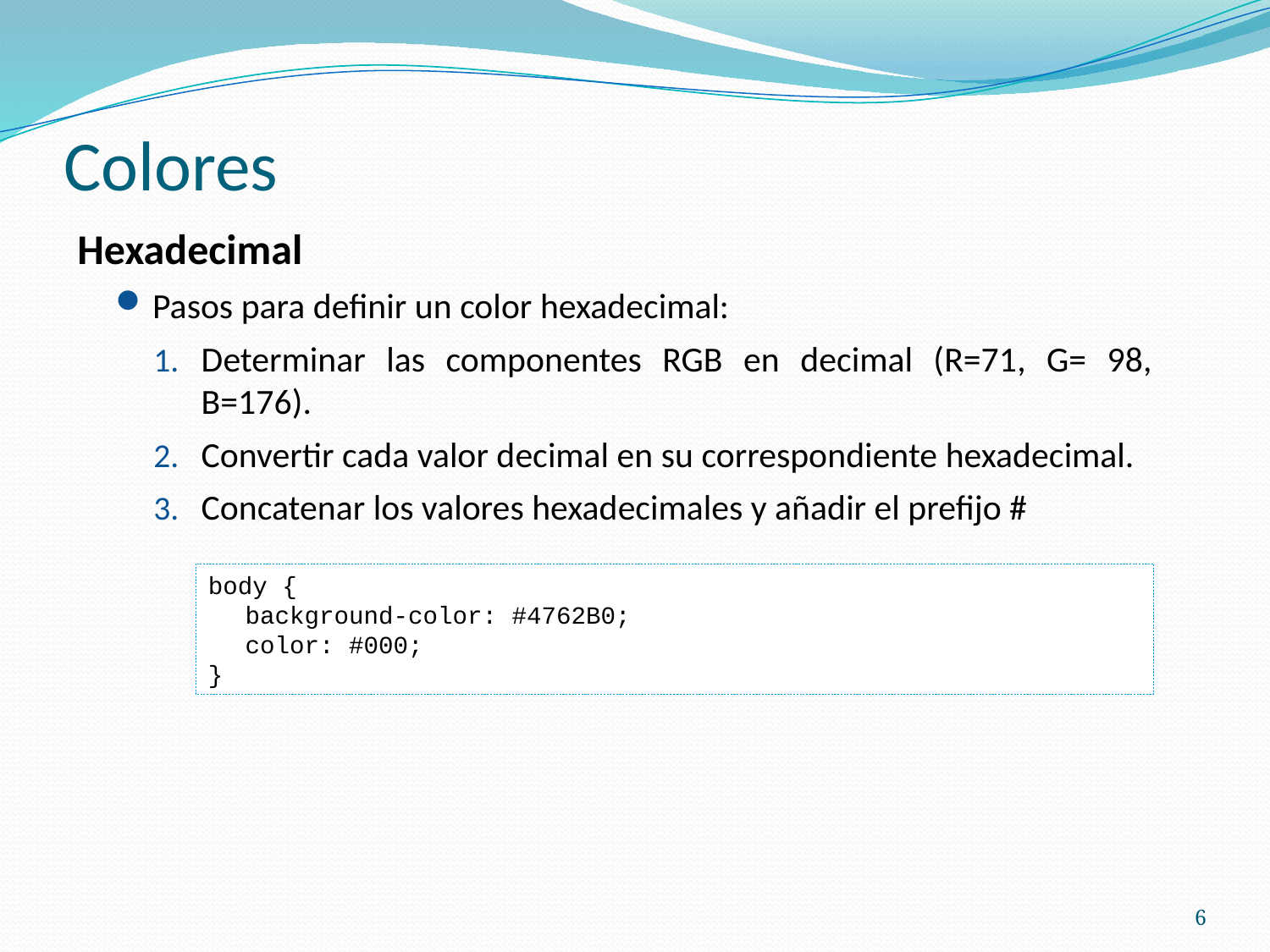

# Colores
Hexadecimal
Pasos para definir un color hexadecimal:
Determinar las componentes RGB en decimal (R=71, G= 98, B=176).
Convertir cada valor decimal en su correspondiente hexadecimal.
Concatenar los valores hexadecimales y añadir el prefijo #

body {
	background-color: #4762B0;
	color: #000;
}
6